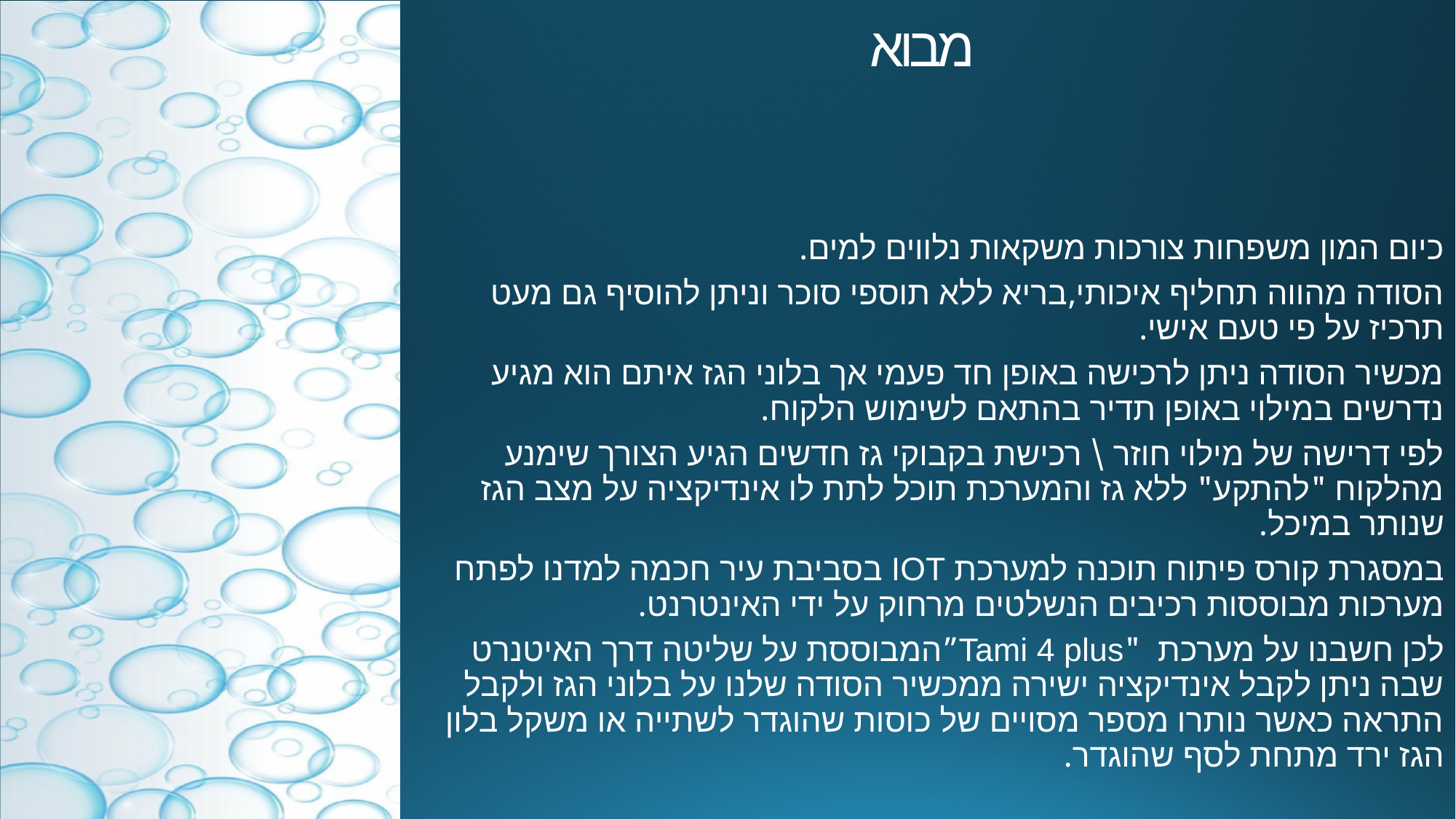

# מבוא
כיום המון משפחות צורכות משקאות נלווים למים.
הסודה מהווה תחליף איכותי,בריא ללא תוספי סוכר וניתן להוסיף גם מעט תרכיז על פי טעם אישי.
מכשיר הסודה ניתן לרכישה באופן חד פעמי אך בלוני הגז איתם הוא מגיע נדרשים במילוי באופן תדיר בהתאם לשימוש הלקוח.
לפי דרישה של מילוי חוזר \ רכישת בקבוקי גז חדשים הגיע הצורך שימנע מהלקוח "להתקע" ללא גז והמערכת תוכל לתת לו אינדיקציה על מצב הגז שנותר במיכל.
במסגרת קורס פיתוח תוכנה למערכת IOT בסביבת עיר חכמה למדנו לפתח מערכות מבוססות רכיבים הנשלטים מרחוק על ידי האינטרנט.
לכן חשבנו על מערכת  "Tami 4 plus”המבוססת על שליטה דרך האיטנרט שבה ניתן לקבל אינדיקציה ישירה ממכשיר הסודה שלנו על בלוני הגז ולקבל התראה כאשר נותרו מספר מסויים של כוסות שהוגדר לשתייה או משקל בלון הגז ירד מתחת לסף שהוגדר.